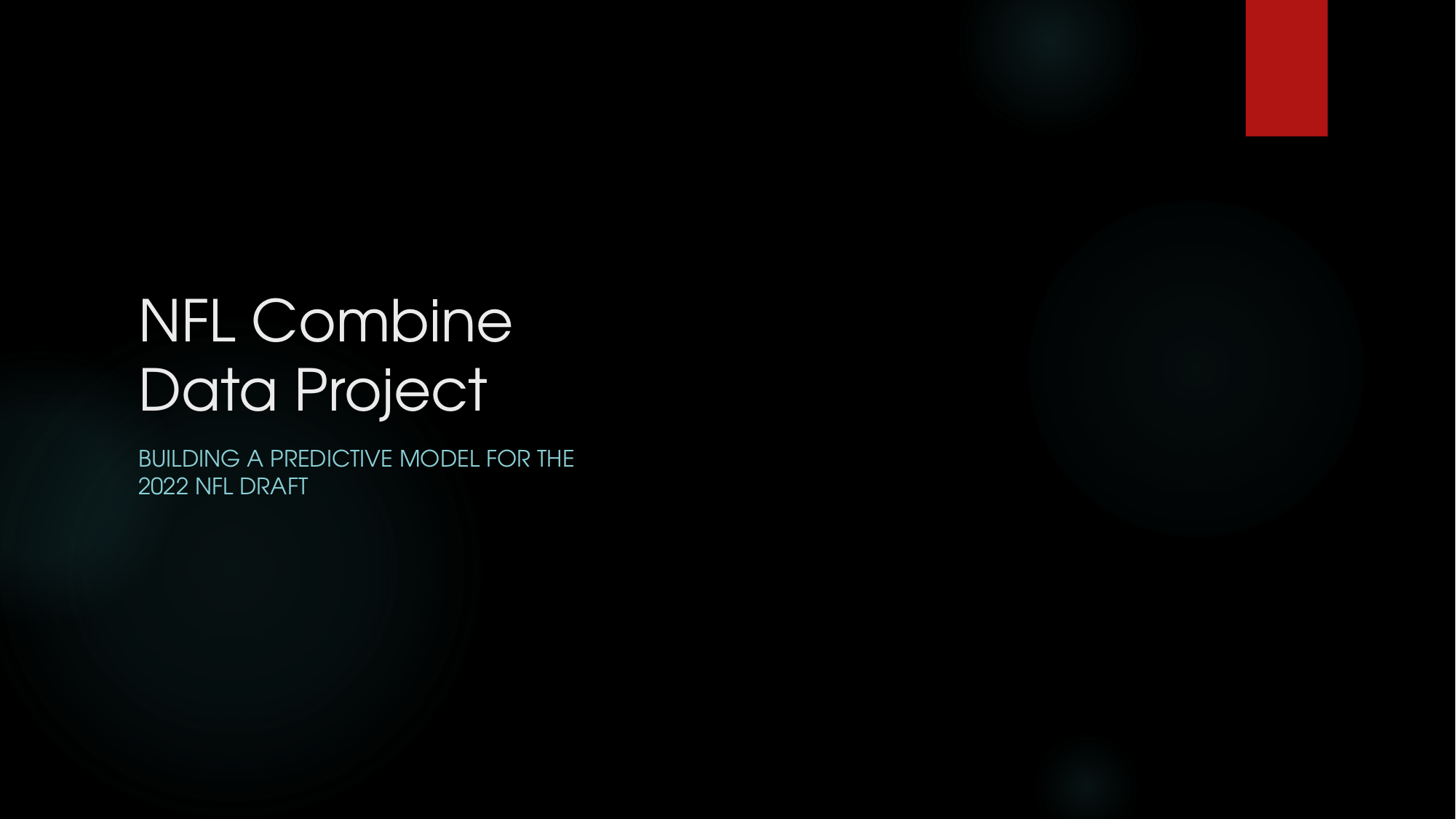

# NFL Combine Data Project
Building a predictive model for the 2022 NFL Draft